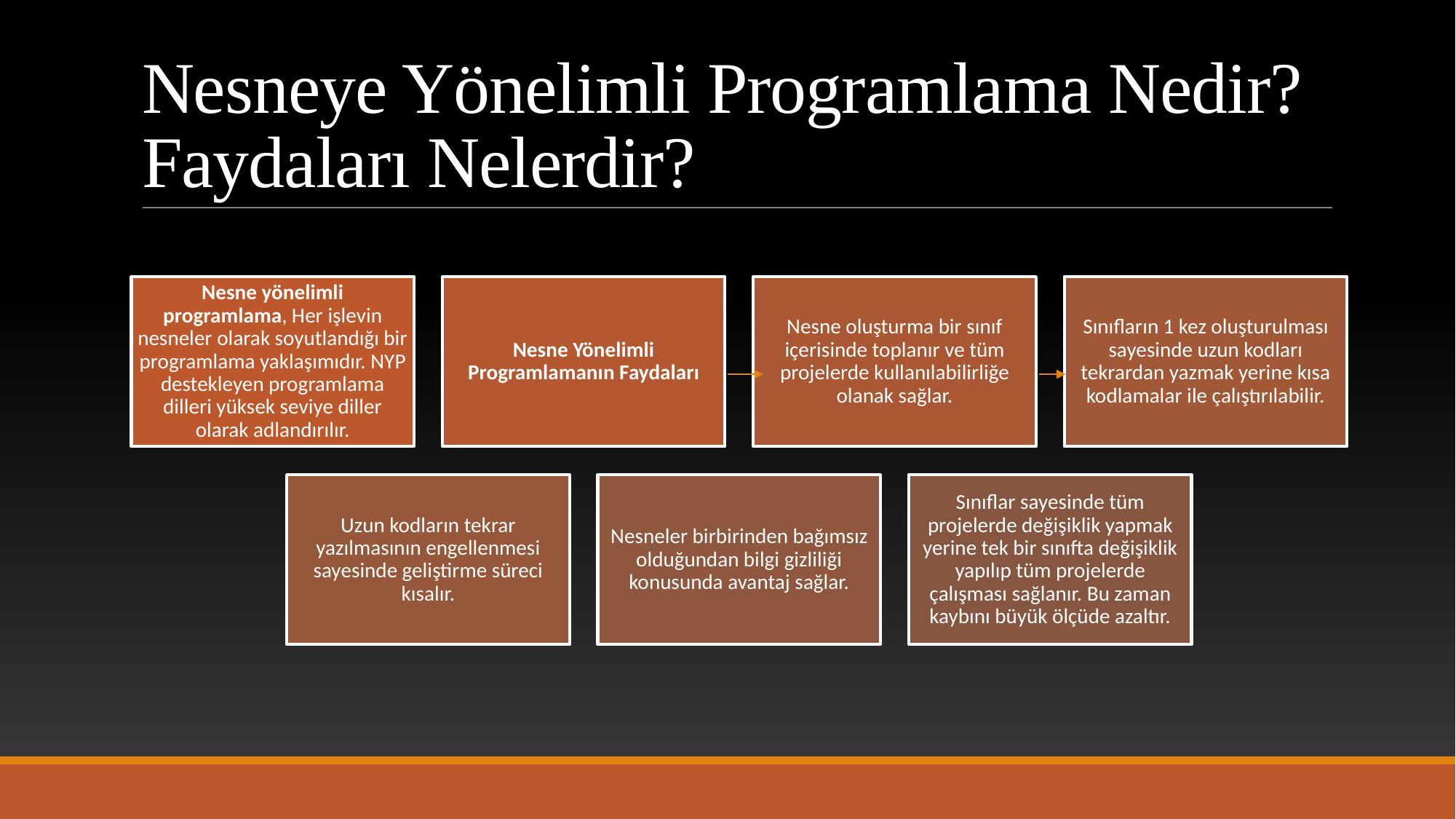

# Nesneye Yönelimli Programlama Nedir? Faydaları Nelerdir?
Nesne yönelimli programlama, Her işlevin nesneler olarak soyutlandığı bir programlama yaklaşımıdır. NYP destekleyen programlama dilleri yüksek seviye diller olarak adlandırılır.
Nesne Yönelimli Programlamanın Faydaları
Nesne oluşturma bir sınıf içerisinde toplanır ve tüm projelerde kullanılabilirliğe olanak sağlar.
Sınıfların 1 kez oluşturulması sayesinde uzun kodları tekrardan yazmak yerine kısa kodlamalar ile çalıştırılabilir.
Uzun kodların tekrar yazılmasının engellenmesi sayesinde geliştirme süreci kısalır.
Nesneler birbirinden bağımsız olduğundan bilgi gizliliği konusunda avantaj sağlar.
Sınıflar sayesinde tüm projelerde değişiklik yapmak yerine tek bir sınıfta değişiklik yapılıp tüm projelerde çalışması sağlanır. Bu zaman kaybını büyük ölçüde azaltır.